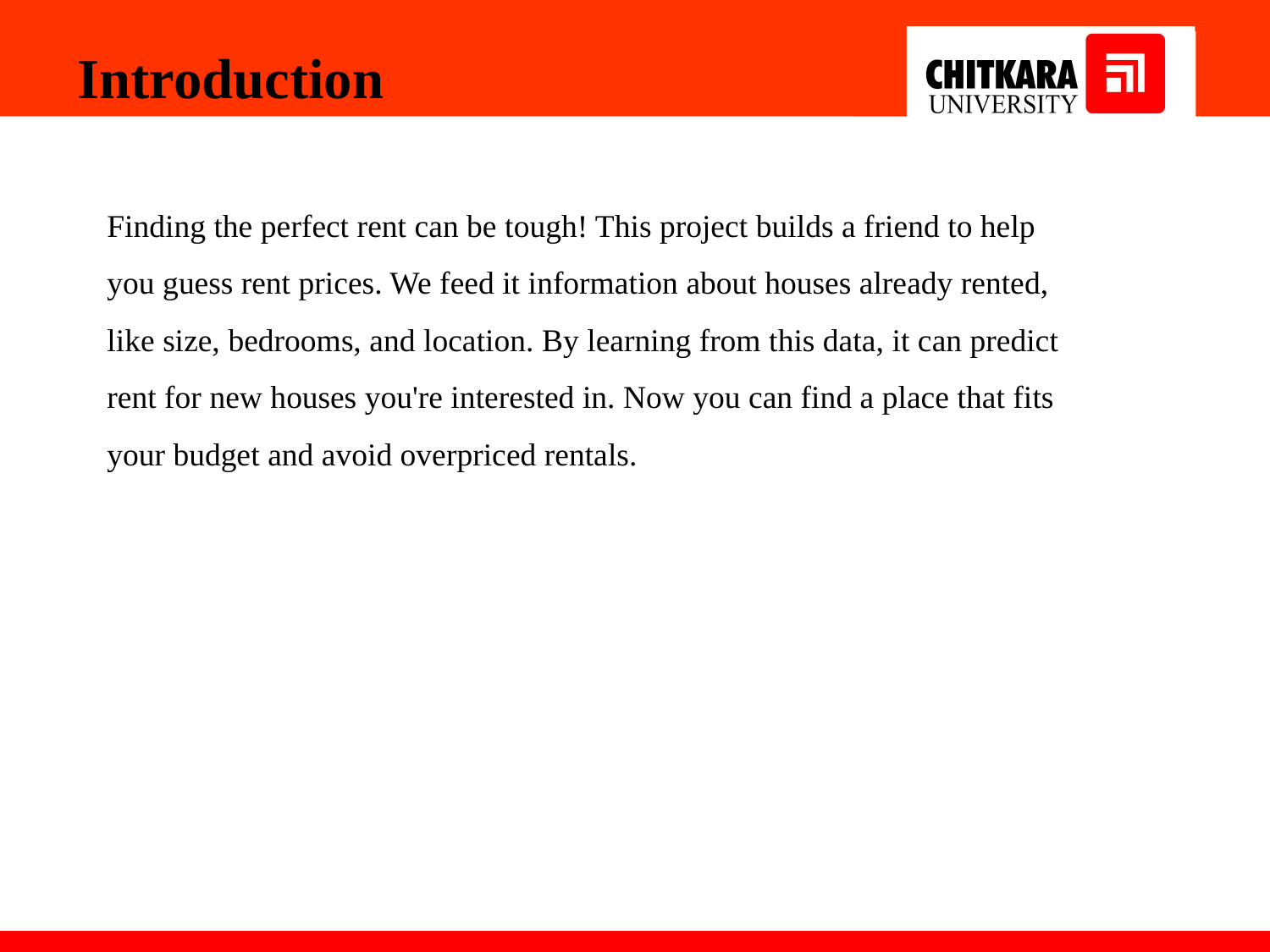

Introduction
Finding the perfect rent can be tough! This project builds a friend to help you guess rent prices. We feed it information about houses already rented, like size, bedrooms, and location. By learning from this data, it can predict rent for new houses you're interested in. Now you can find a place that fits your budget and avoid overpriced rentals.